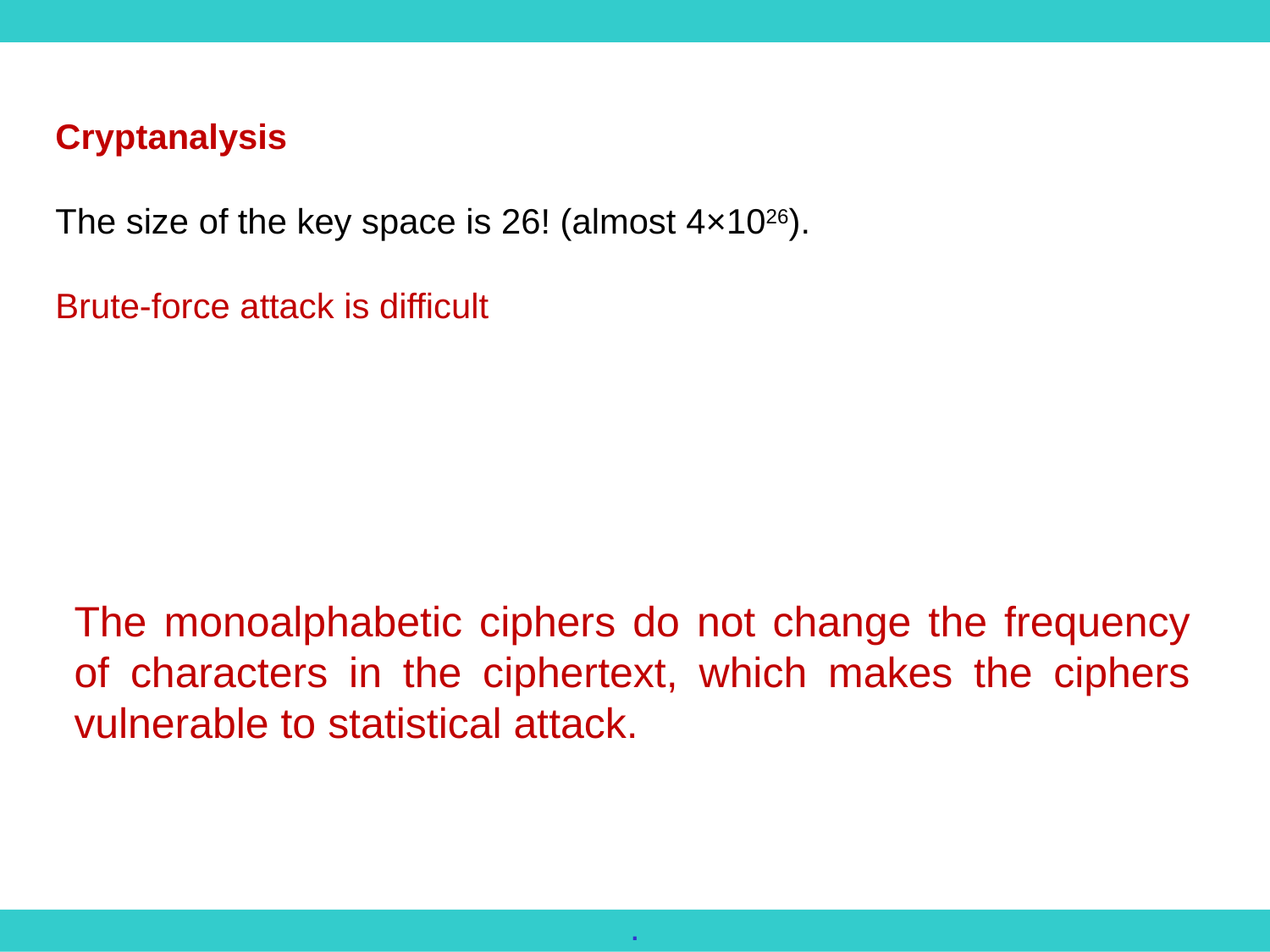

Cryptanalysis

The size of the key space is 26! (almost 4×1026).

Brute-force attack is difficult

The monoalphabetic ciphers do not change the frequency of characters in the ciphertext, which makes the ciphers vulnerable to statistical attack.
.